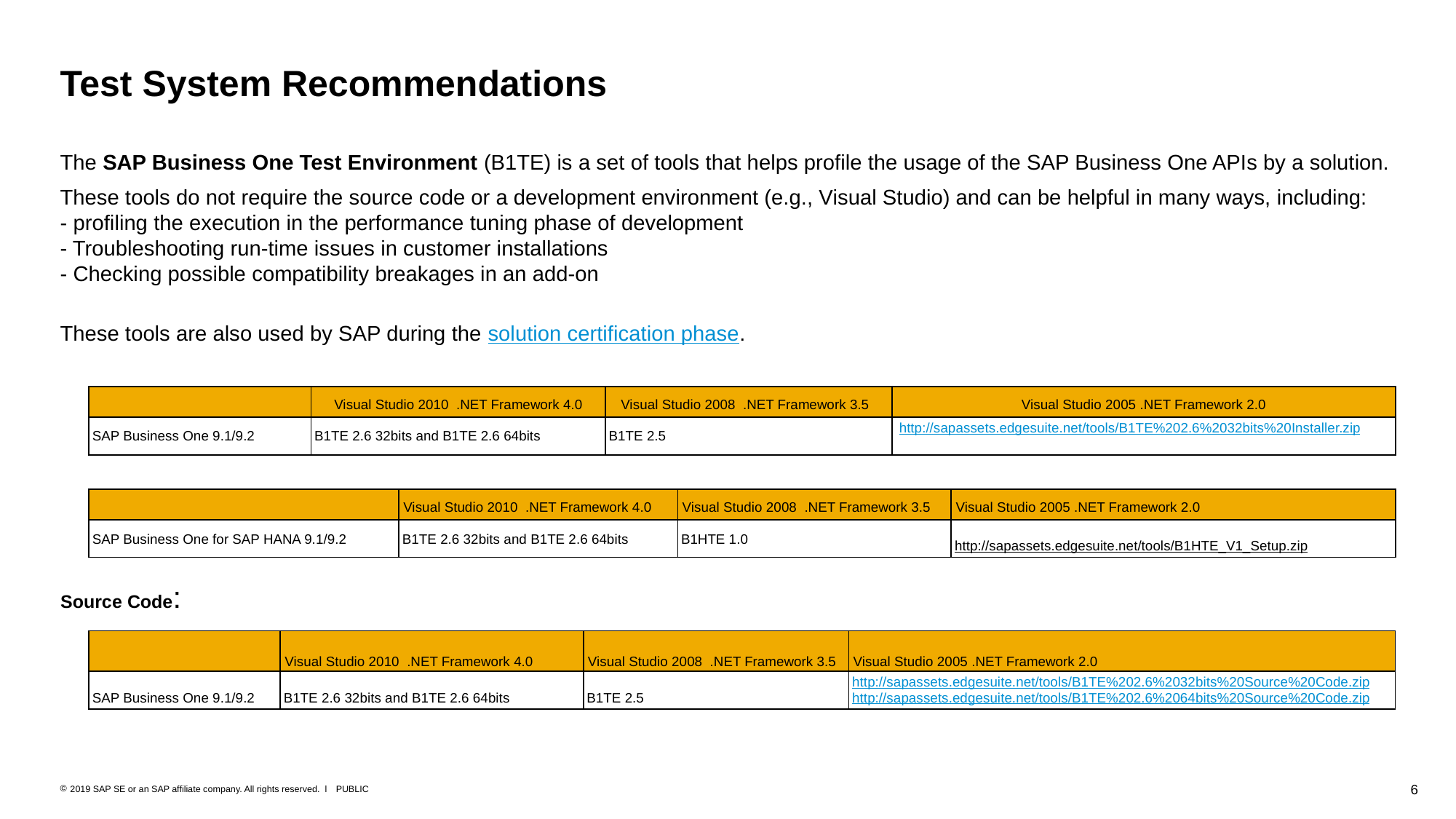

# Test System Recommendations
The SAP Business One Test Environment (B1TE) is a set of tools that helps profile the usage of the SAP Business One APIs by a solution.
These tools do not require the source code or a development environment (e.g., Visual Studio) and can be helpful in many ways, including:
- profiling the execution in the performance tuning phase of development
- Troubleshooting run-time issues in customer installations
- Checking possible compatibility breakages in an add-on
These tools are also used by SAP during the solution certification phase.

|  | Visual Studio 2010  .NET Framework 4.0 | Visual Studio 2008  .NET Framework 3.5 | Visual Studio 2005 .NET Framework 2.0 |
| --- | --- | --- | --- |
| SAP Business One 9.1/9.2 | B1TE 2.6 32bits and B1TE 2.6 64bits | B1TE 2.5 | http://sapassets.edgesuite.net/tools/B1TE%202.6%2032bits%20Installer.zip |
|  | Visual Studio 2010  .NET Framework 4.0 | Visual Studio 2008  .NET Framework 3.5 | Visual Studio 2005 .NET Framework 2.0 |
| --- | --- | --- | --- |
| SAP Business One for SAP HANA 9.1/9.2 | B1TE 2.6 32bits and B1TE 2.6 64bits | B1HTE 1.0 | http://sapassets.edgesuite.net/tools/B1HTE\_V1\_Setup.zip |
Source Code:
|  | Visual Studio 2010  .NET Framework 4.0 | Visual Studio 2008  .NET Framework 3.5 | Visual Studio 2005 .NET Framework 2.0 |
| --- | --- | --- | --- |
| SAP Business One 9.1/9.2 | B1TE 2.6 32bits and B1TE 2.6 64bits | B1TE 2.5 | http://sapassets.edgesuite.net/tools/B1TE%202.6%2032bits%20Source%20Code.zip http://sapassets.edgesuite.net/tools/B1TE%202.6%2064bits%20Source%20Code.zip |